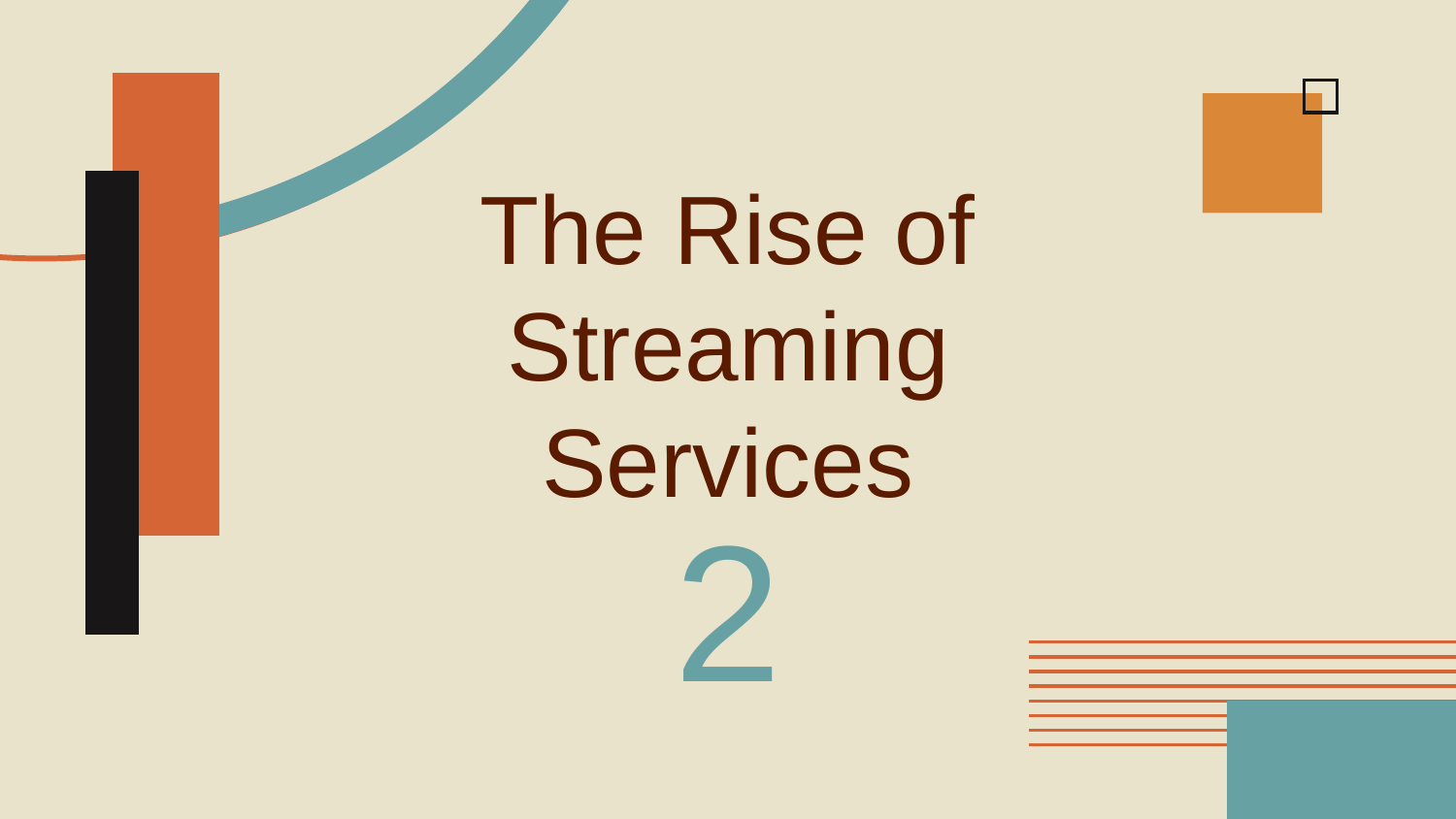

# The Rise of Streaming Services
2